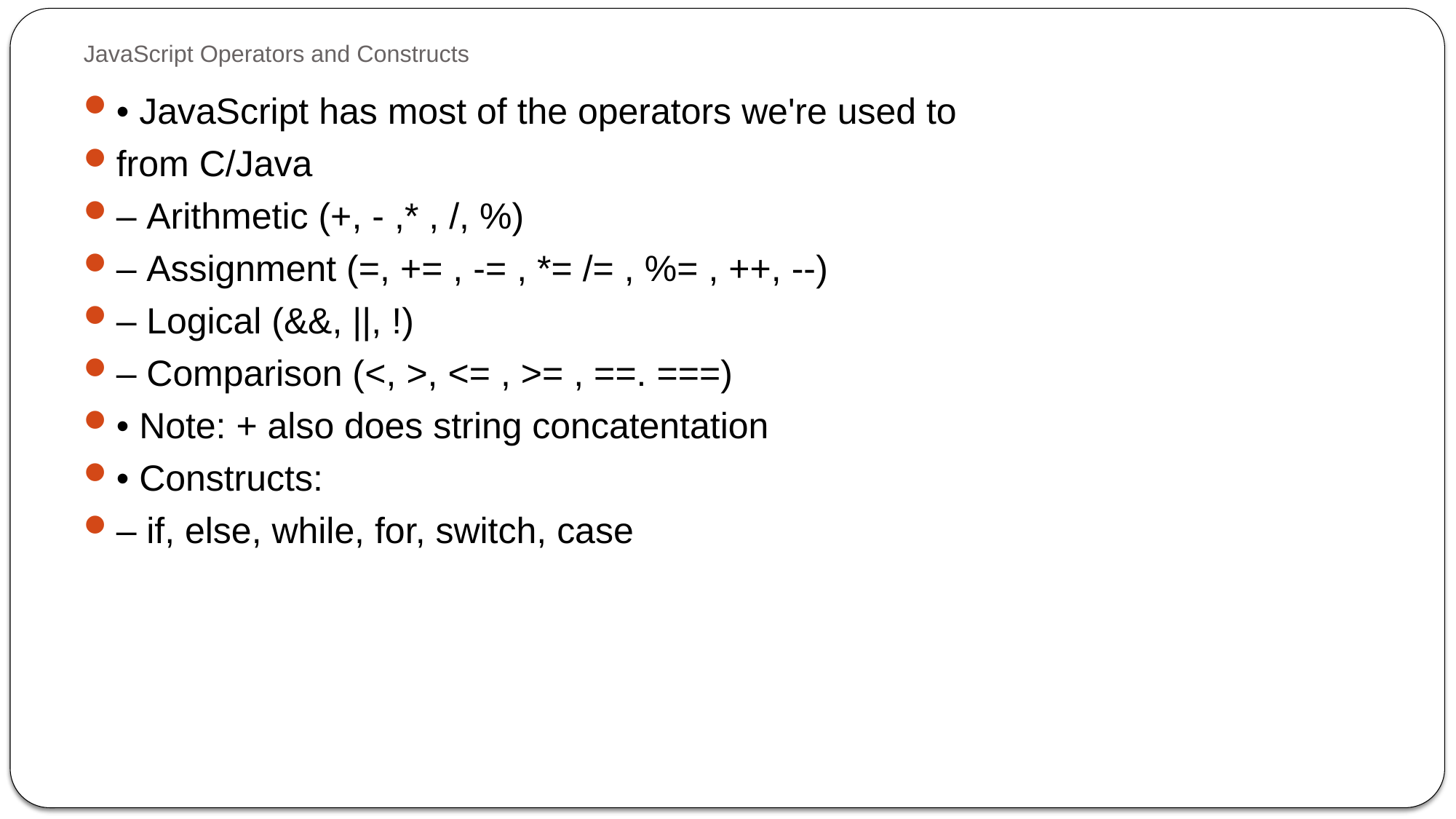

# JavaScript Operators and Constructs
• JavaScript has most of the operators we're used to
from C/Java
– Arithmetic (+, - ,* , /, %)
– Assignment (=, += , -= , *= /= , %= , ++, --)
– Logical (&&, ||, !)
– Comparison (<, >, <= , >= , ==. ===)
• Note: + also does string concatentation
• Constructs:
– if, else, while, for, switch, case